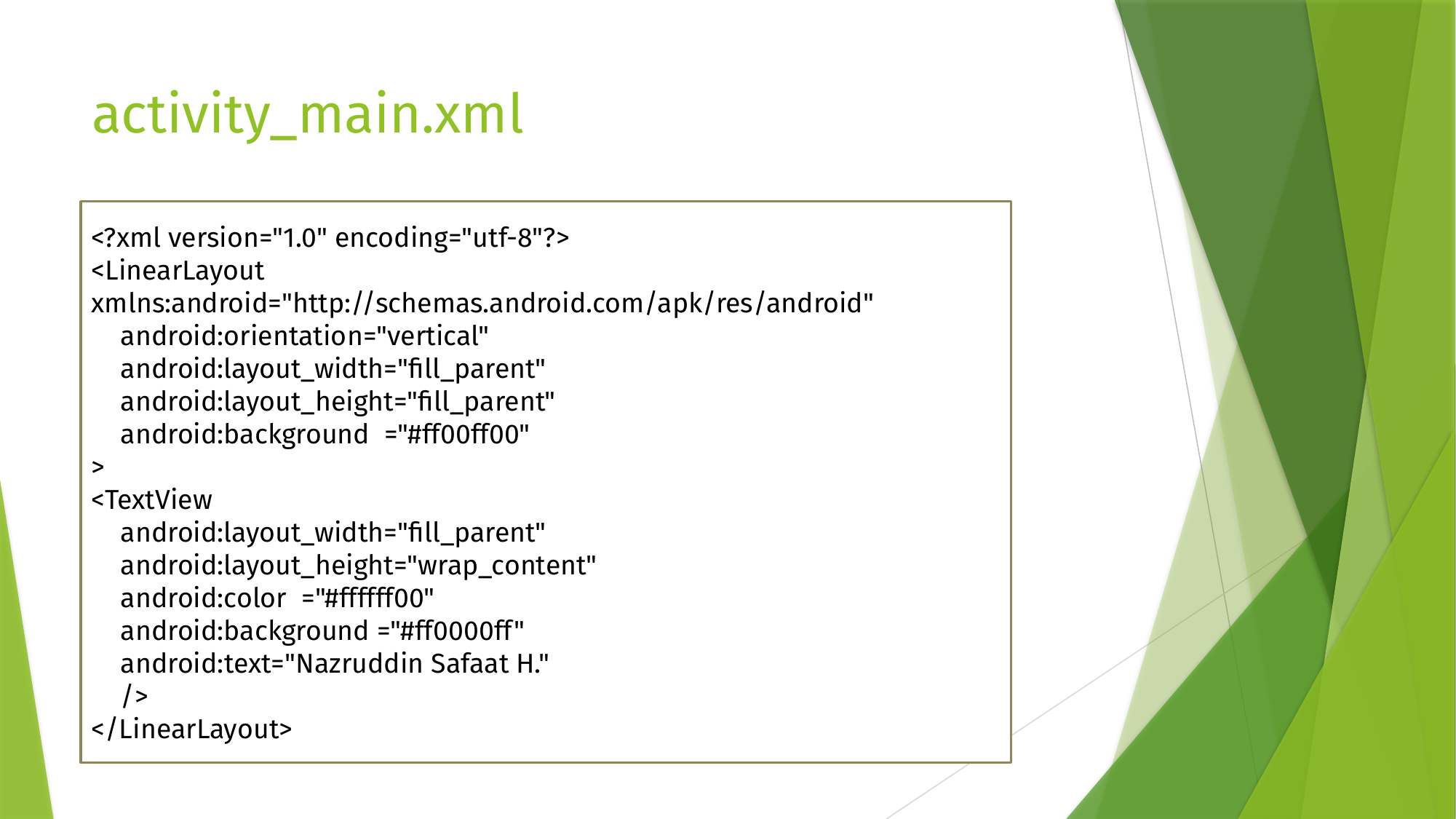

# activity_main.xml
<?xml version="1.0" encoding="utf-8"?>
<LinearLayout xmlns:android="http://schemas.android.com/apk/res/android"
    android:orientation="vertical"
    android:layout_width="fill_parent"
    android:layout_height="fill_parent"
    android:background  ="#ff00ff00"
>
<TextView
    android:layout_width="fill_parent"
    android:layout_height="wrap_content"
    android:color  ="#ffffff00"
    android:background ="#ff0000ff"
    android:text="Nazruddin Safaat H."
    />
</LinearLayout>